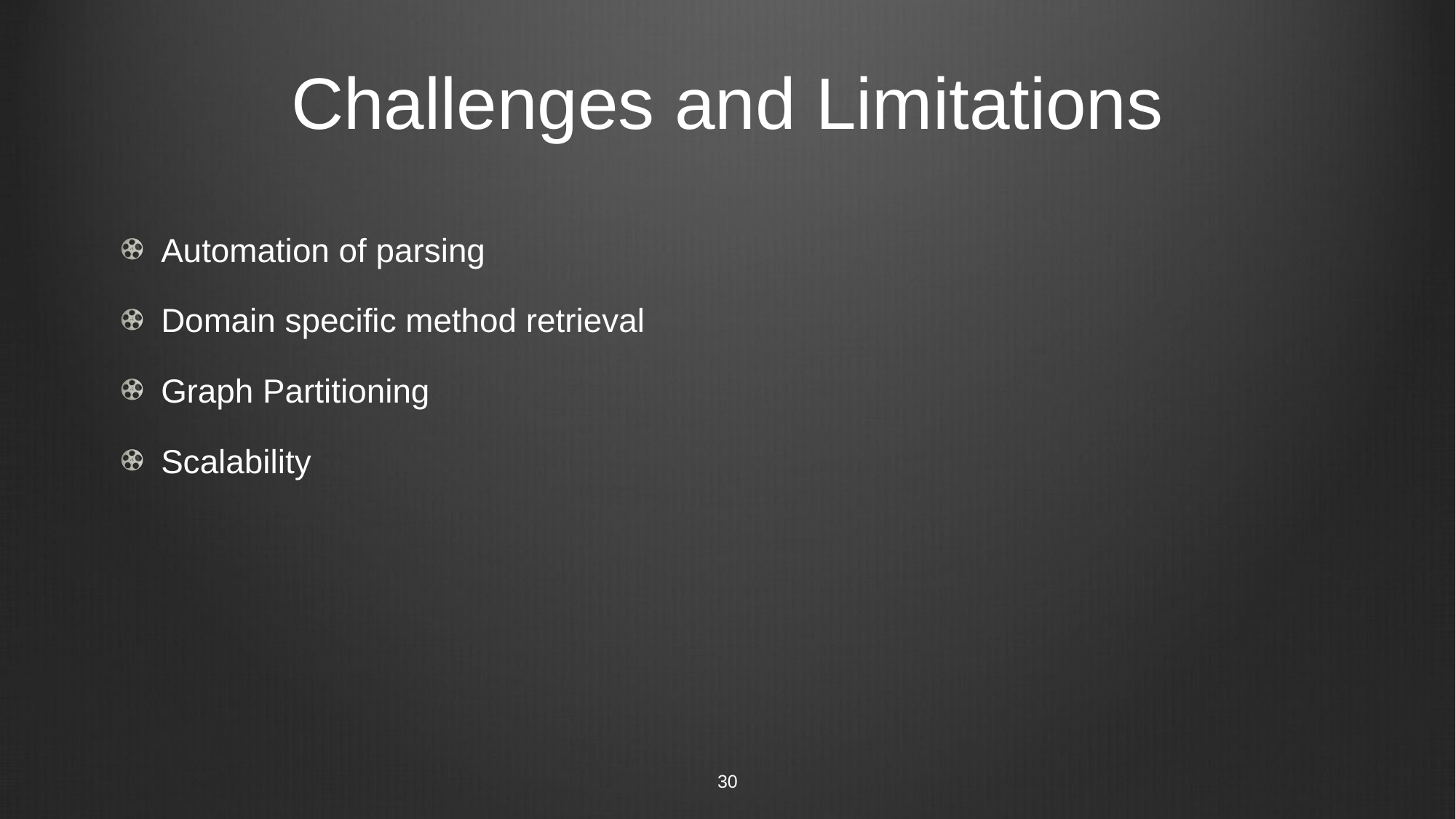

# Challenges and Limitations
Automation of parsing
Domain specific method retrieval
Graph Partitioning
Scalability
30